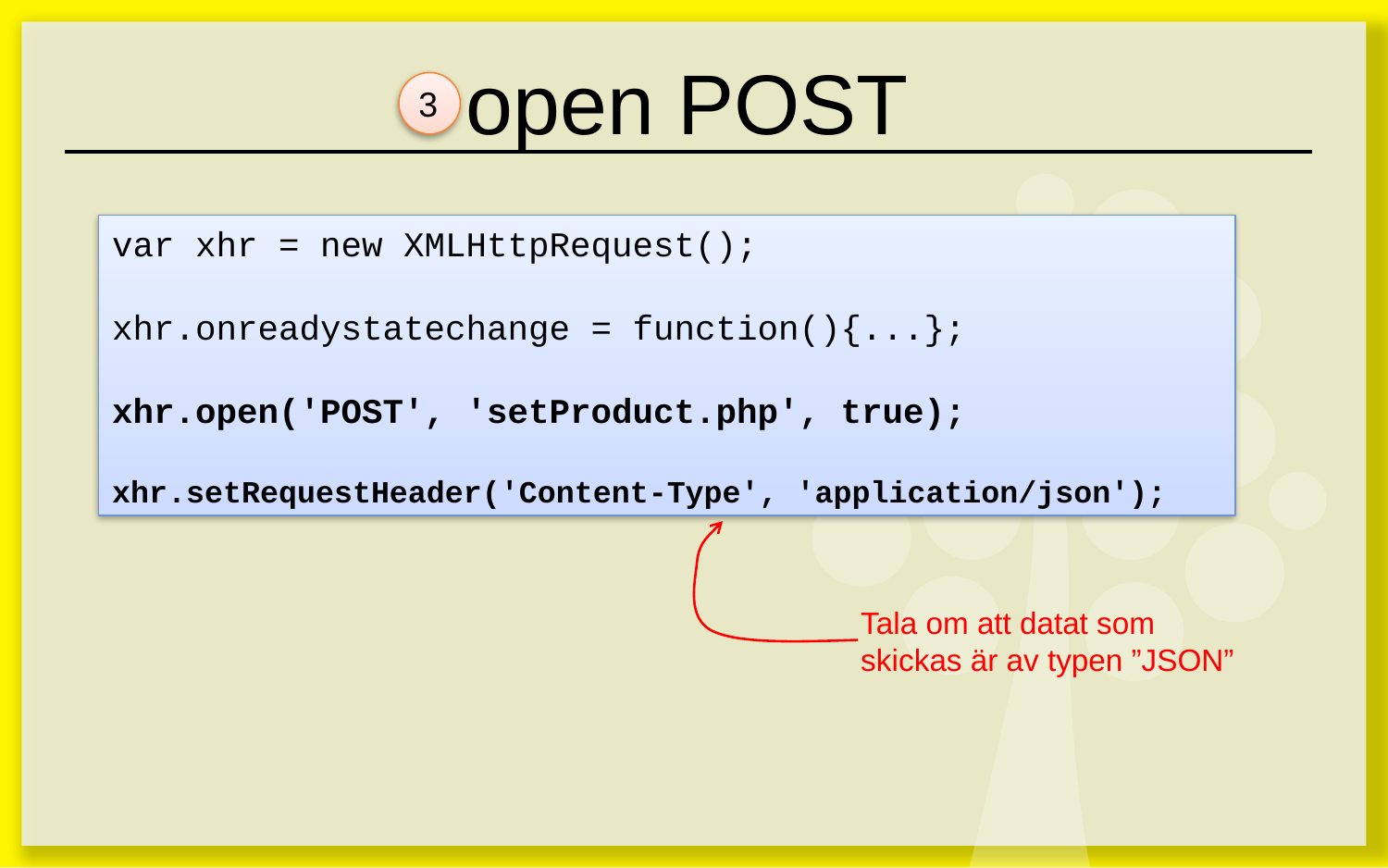

# open POST

3
var xhr = new XMLHttpRequest();

xhr.onreadystatechange = function(){...};

xhr.open('POST', 'setProduct.php', true);

xhr.setRequestHeader('Content-Type', 'application/json');

Tala om att datat som
skickas är av typen ”JSON”